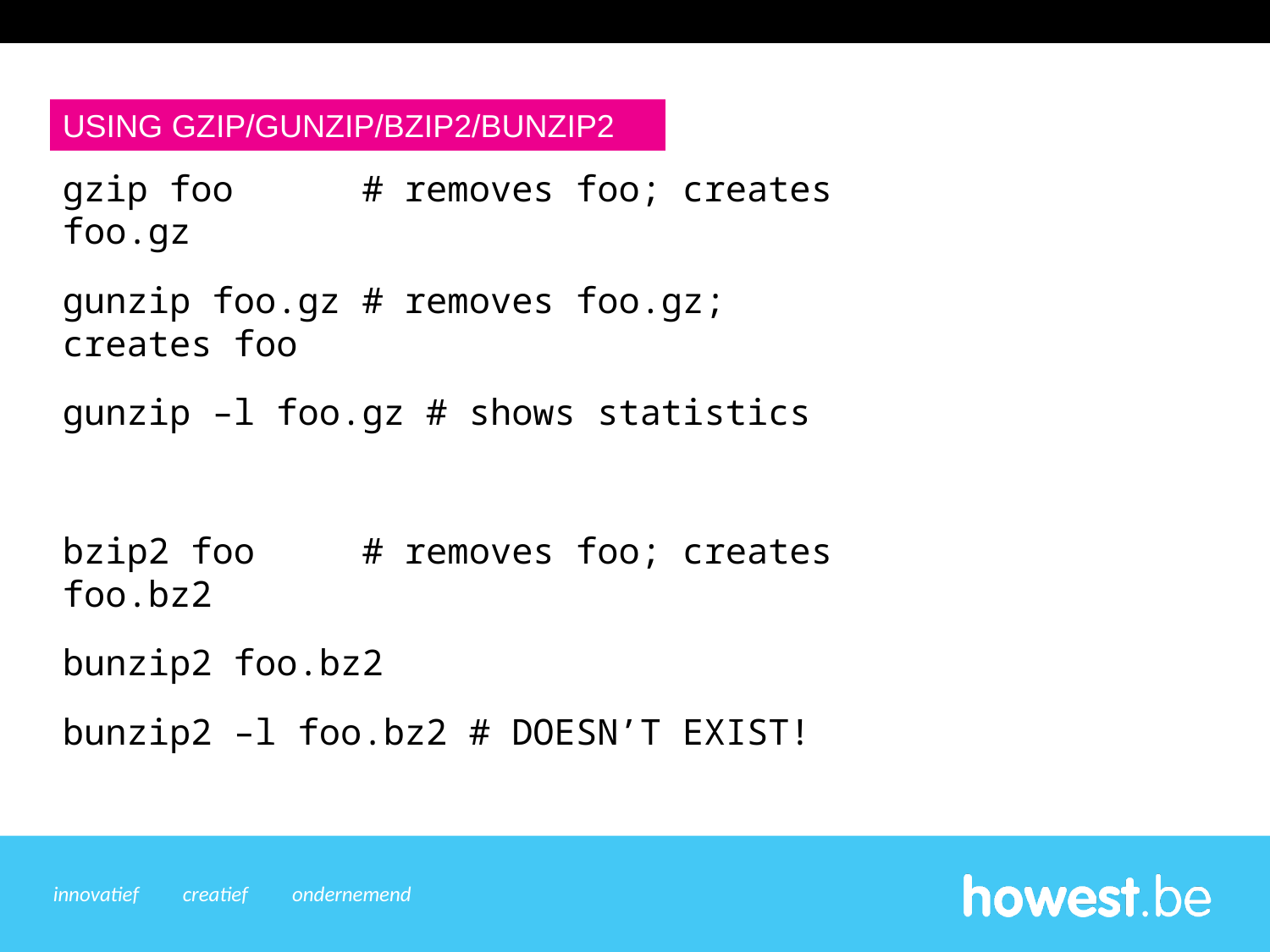

# Using gzip/gunzip/bzip2/bunzip2
gzip foo      # removes foo; creates foo.gz
gunzip foo.gz # removes foo.gz; creates foo
gunzip –l foo.gz # shows statistics

bzip2 foo     # removes foo; creates foo.bz2
bunzip2 foo.bz2
bunzip2 –l foo.bz2 # DOESN’T EXIST!